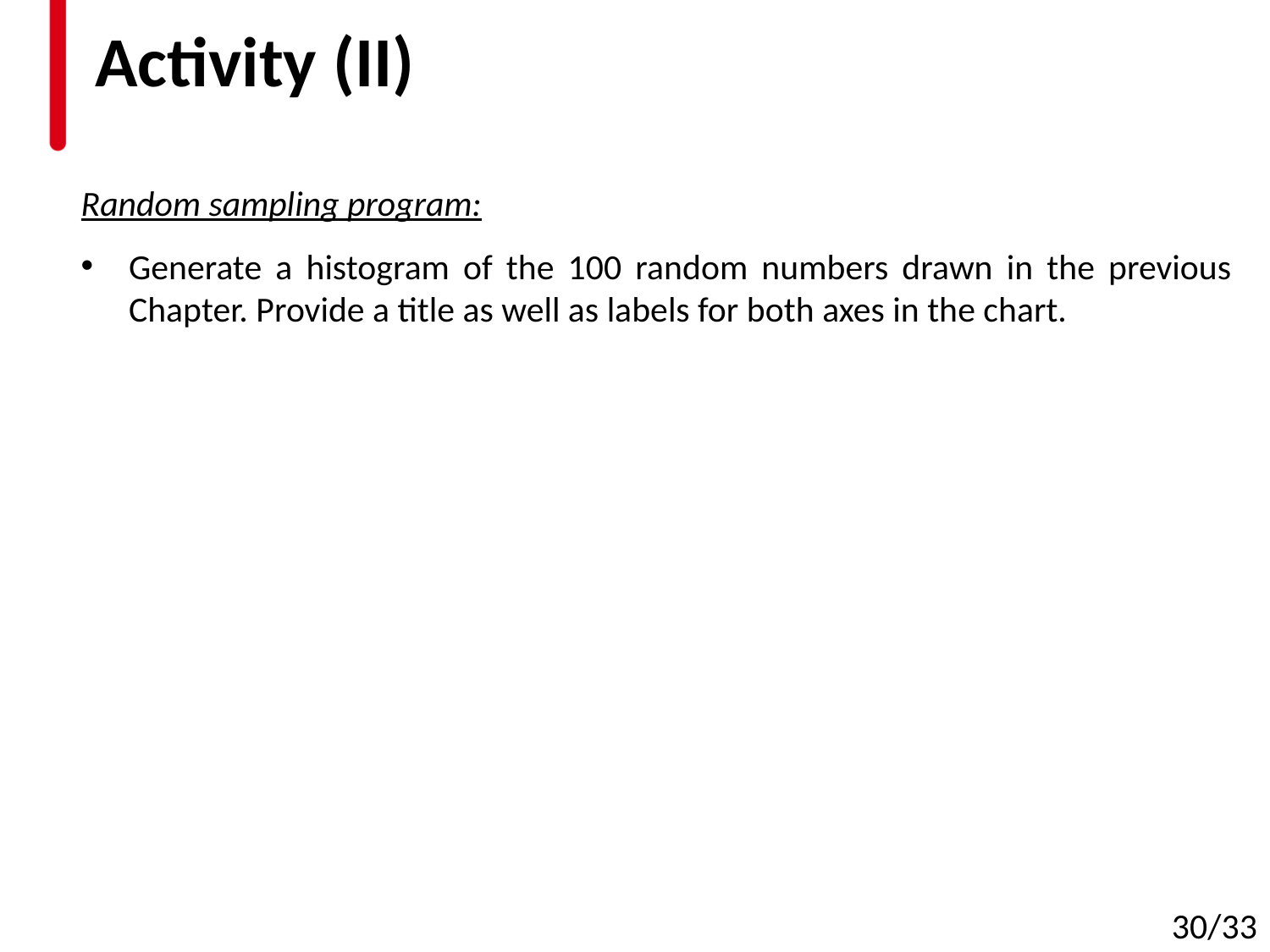

# Activity (II)
Random sampling program:
Generate a histogram of the 100 random numbers drawn in the previous Chapter. Provide a title as well as labels for both axes in the chart.